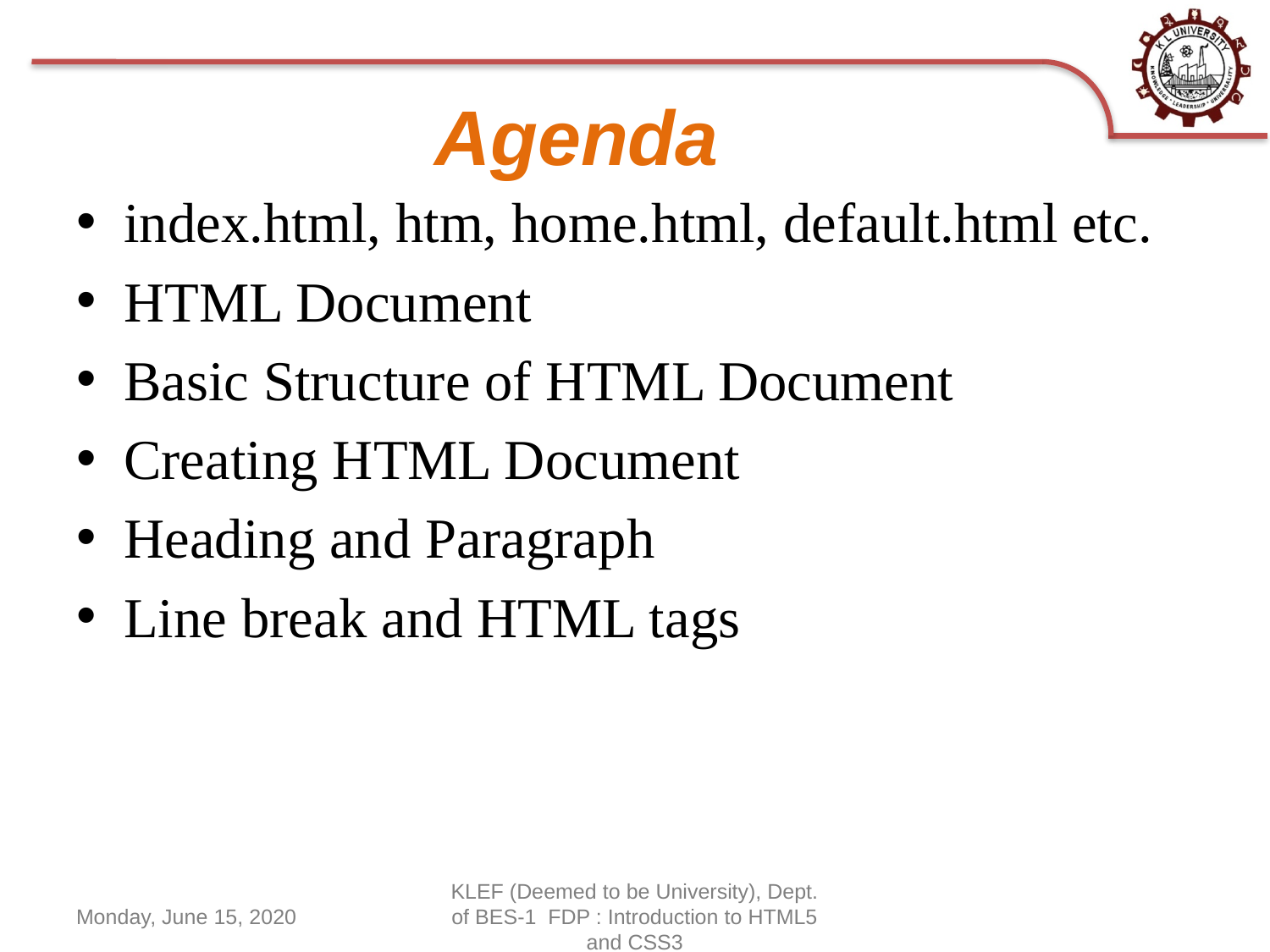

# Agenda
index.html, htm, home.html, default.html etc.
HTML Document
Basic Structure of HTML Document
Creating HTML Document
Heading and Paragraph
Line break and HTML tags

Monday, June 15, 2020
KLEF (Deemed to be University), Dept. of BES-1  FDP : Introduction to HTML5 and CSS3